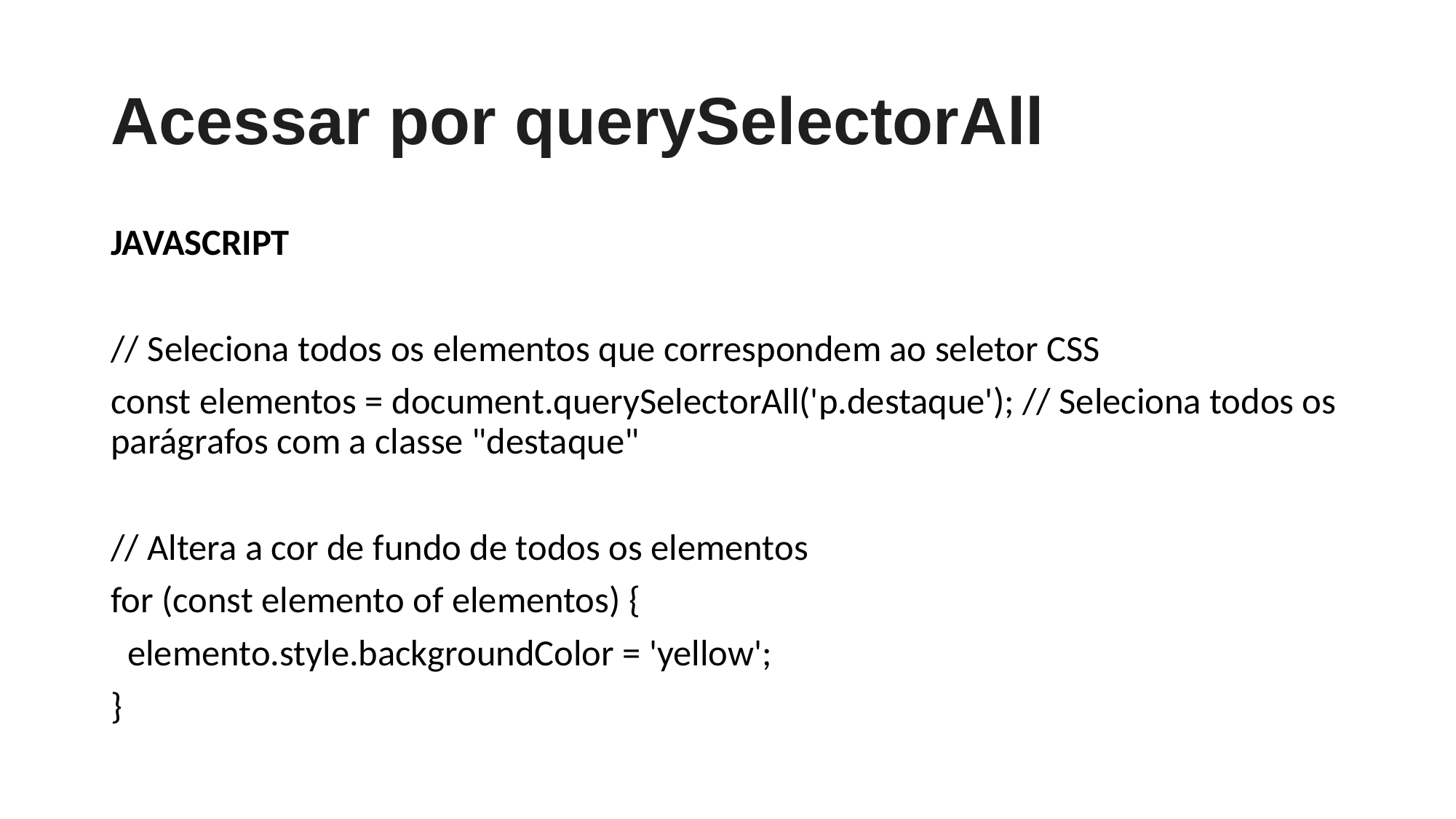

# Acessar por querySelectorAll
JAVASCRIPT

// Seleciona todos os elementos que correspondem ao seletor CSS
const elementos = document.querySelectorAll('p.destaque'); // Seleciona todos os parágrafos com a classe "destaque"

// Altera a cor de fundo de todos os elementos
for (const elemento of elementos) {
  elemento.style.backgroundColor = 'yellow';
}